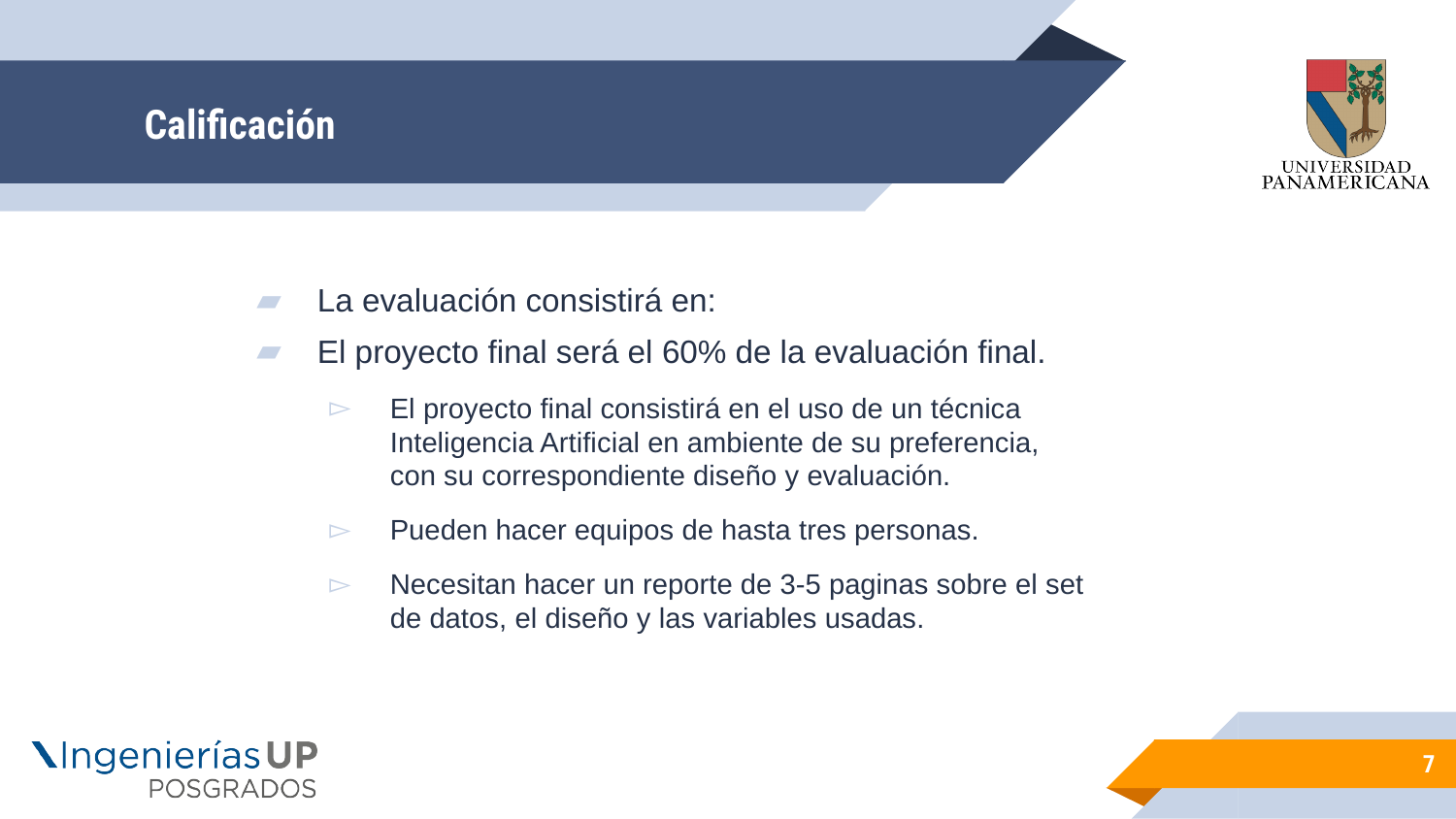

# Calificación
La evaluación consistirá en:
El proyecto final será el 60% de la evaluación final.
El proyecto final consistirá en el uso de un técnica Inteligencia Artificial en ambiente de su preferencia, con su correspondiente diseño y evaluación.
Pueden hacer equipos de hasta tres personas.
Necesitan hacer un reporte de 3-5 paginas sobre el set de datos, el diseño y las variables usadas.

7